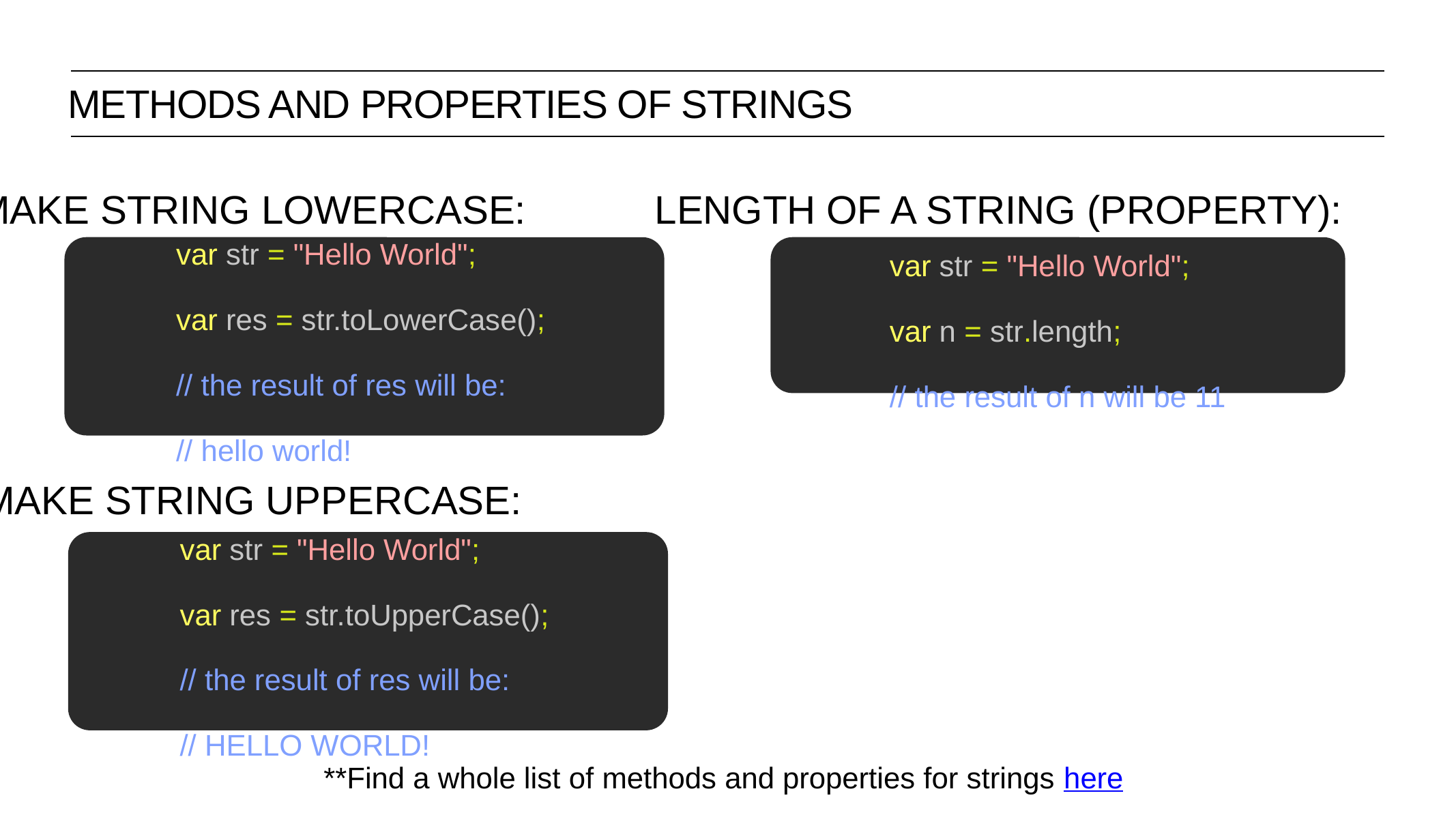

methods and properties of strings

LENGTH OF A STRING (PROPERTY):
MAKE STRING LOWERCASE:

var str = "Hello World";
var n = str.length;
// the result of n will be 11
var str = "Hello World";
var res = str.toLowerCase();
// the result of res will be:
// hello world!
MAKE STRING UPPERCASE:

var str = "Hello World";
var res = str.toUpperCase();
// the result of res will be:
// HELLO WORLD!
**Find a whole list of methods and properties for strings here